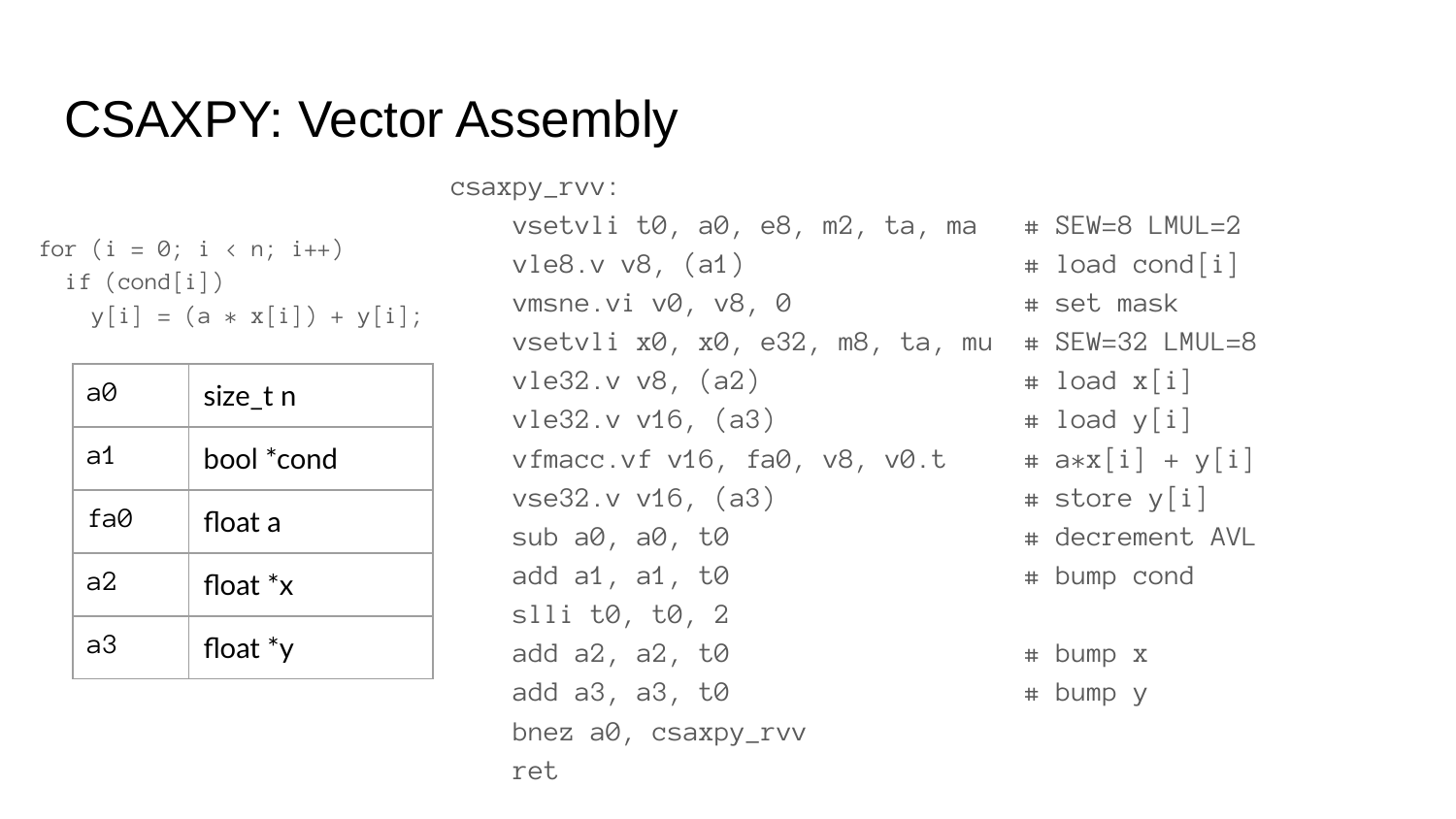

# CSAXPY: Vector Assembly
csaxpy_rvv:
    vsetvli t0, a0, e8, m2, ta, ma   # SEW=8 LMUL=2
    vle8.v v8, (a1)                  # load cond[i]
    vmsne.vi v0, v8, 0               # set mask
    vsetvli x0, x0, e32, m8, ta, mu  # SEW=32 LMUL=8
    vle32.v v8, (a2)                 # load x[i]
    vle32.v v16, (a3)                # load y[i]
    vfmacc.vf v16, fa0, v8, v0.t     # a*x[i] + y[i]
    vse32.v v16, (a3)                # store y[i]
    sub a0, a0, t0                   # decrement AVL
    add a1, a1, t0                   # bump cond
    slli t0, t0, 2
    add a2, a2, t0                   # bump x
    add a3, a3, t0                   # bump y
    bnez a0, csaxpy_rvv
    ret
for (i = 0; i < n; i++)
  if (cond[i])
    y[i] = (a * x[i]) + y[i];
| a0 | size\_t n |
| --- | --- |
| a1 | bool \*cond |
| fa0 | float a |
| a2 | float \*x |
| a3 | float \*y |